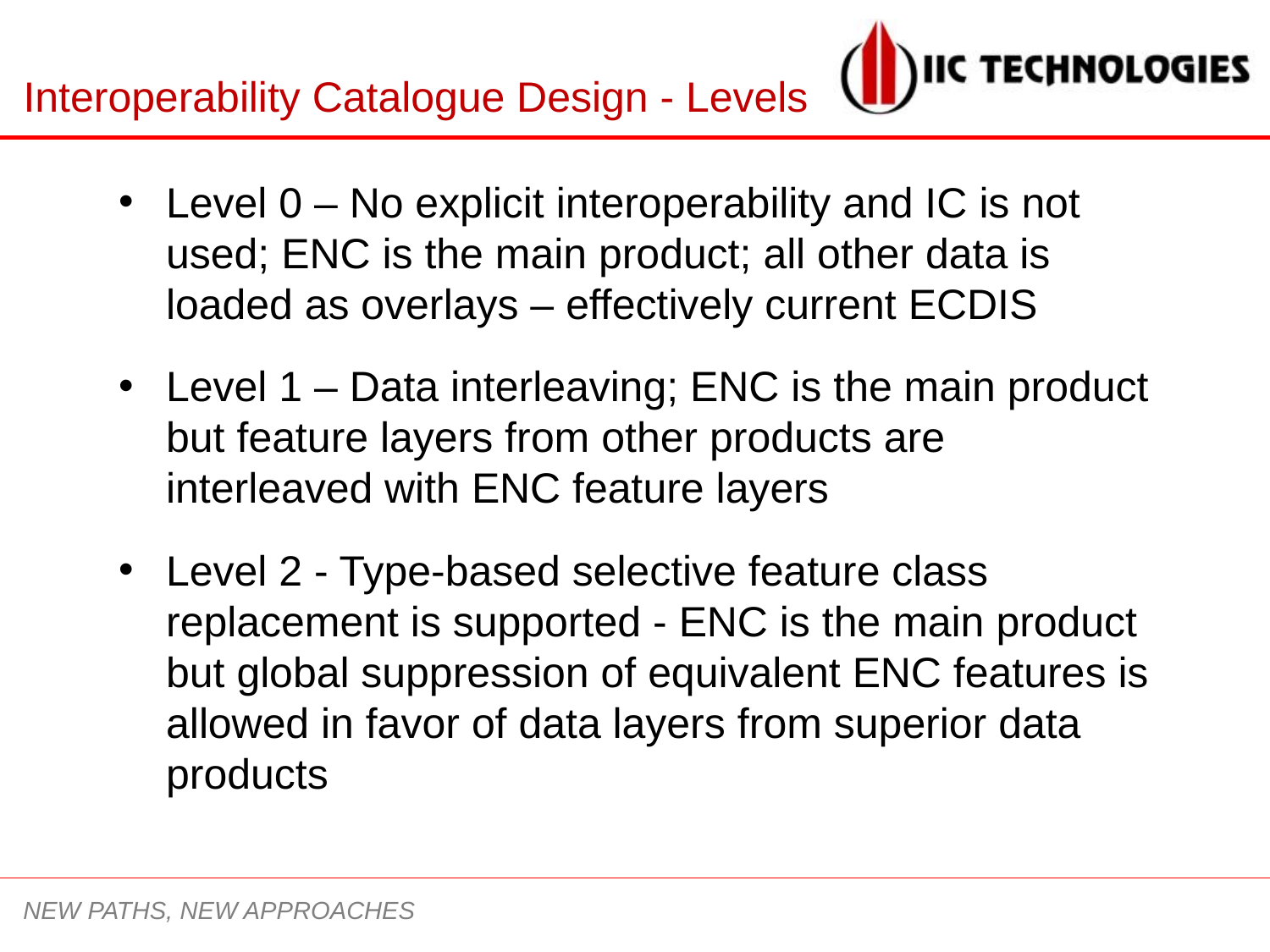

# Interoperability Catalogue Design - Levels
Level 0 – No explicit interoperability and IC is not used; ENC is the main product; all other data is loaded as overlays – effectively current ECDIS
Level 1 – Data interleaving; ENC is the main product but feature layers from other products are interleaved with ENC feature layers
Level 2 - Type-based selective feature class replacement is supported - ENC is the main product but global suppression of equivalent ENC features is allowed in favor of data layers from superior data products